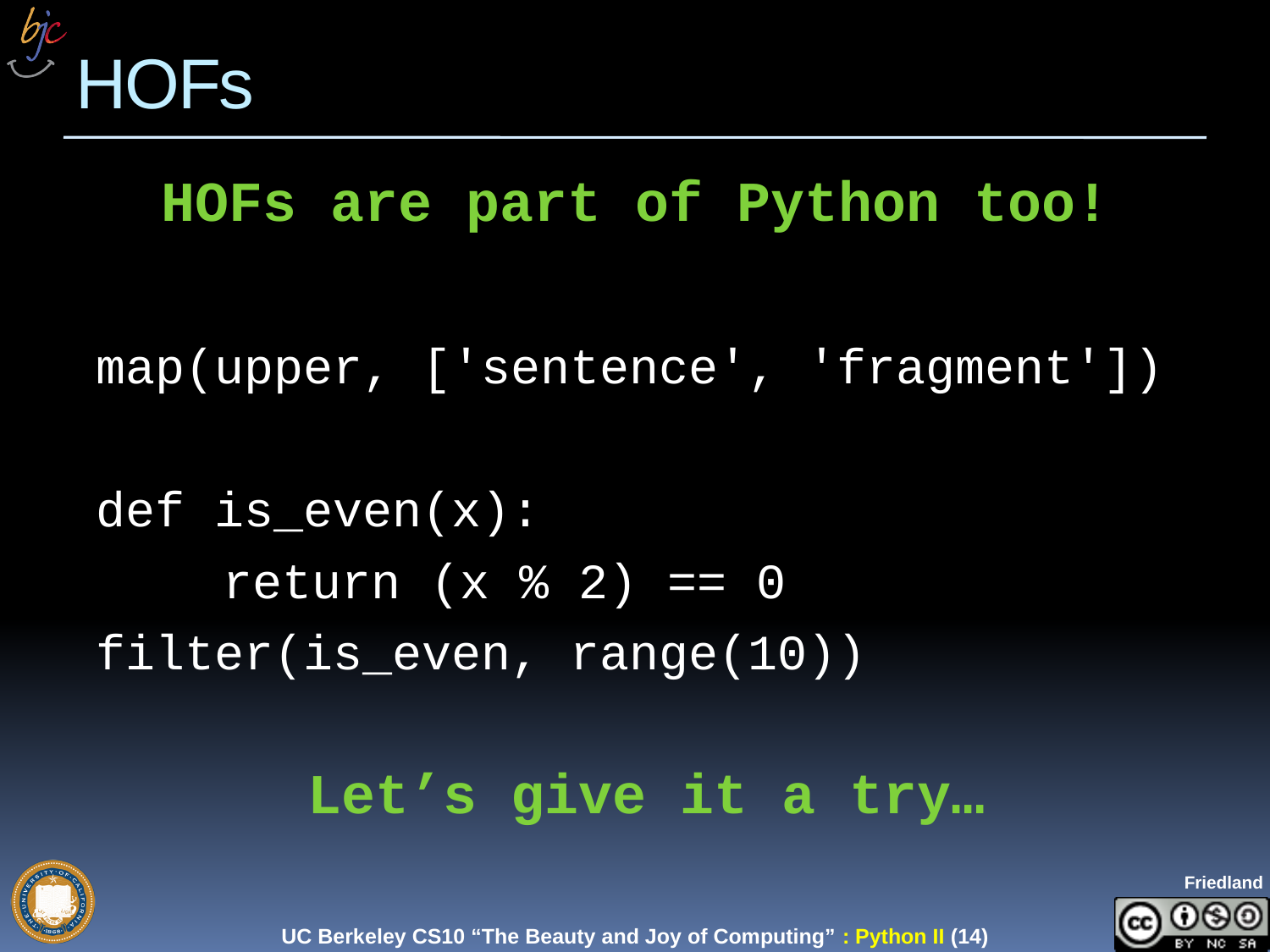

# HOFs
HOFs are part of Python too!
map(upper, ['sentence', 'fragment'])

def is_even(x):
	return (x % 2) == 0
filter(is_even, range(10))

Let’s give it a try…